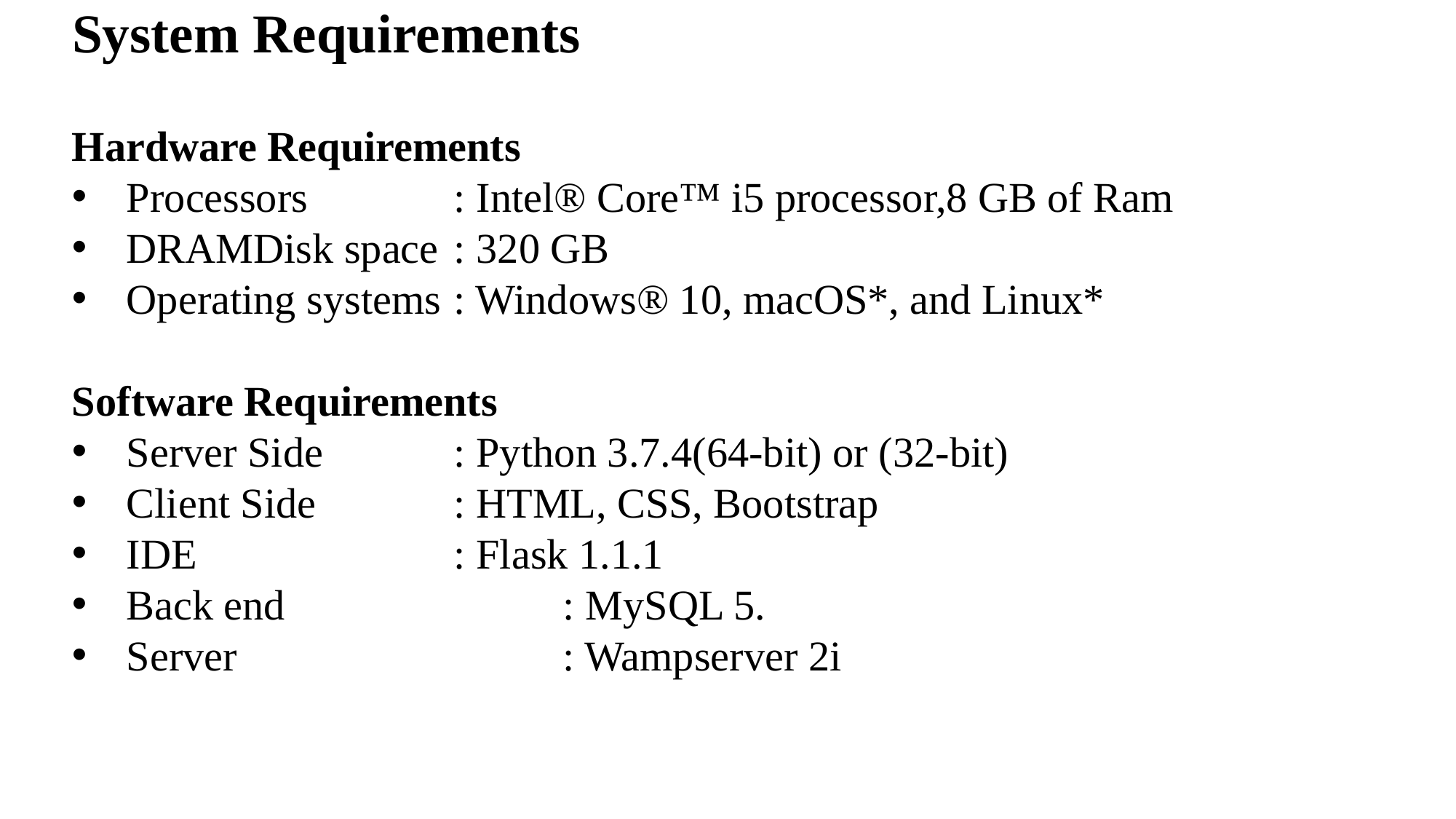

# System Requirements
Hardware Requirements
Processors		: Intel® Core™ i5 processor,8 GB of Ram
DRAMDisk space	: 320 GB
Operating systems	: Windows® 10, macOS*, and Linux*

Software Requirements
Server Side		: Python 3.7.4(64-bit) or (32-bit)
Client Side		: HTML, CSS, Bootstrap
IDE			: Flask 1.1.1
Back end			: MySQL 5.
Server			: Wampserver 2i